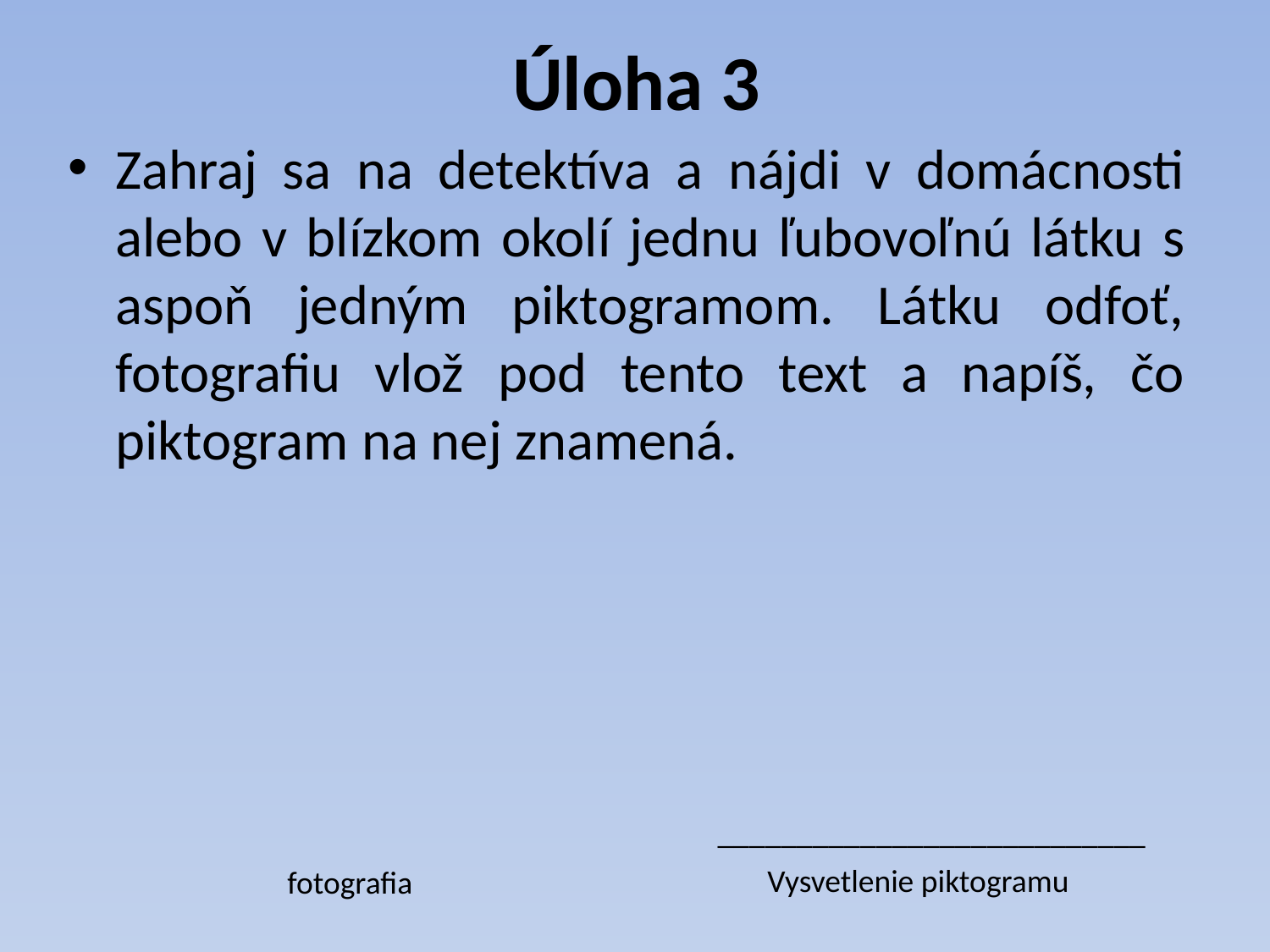

# Úloha 3
Zahraj sa na detektíva a nájdi v domácnosti alebo v blízkom okolí jednu ľubovoľnú látku s aspoň jedným piktogramom. Látku odfoť, fotografiu vlož pod tento text a napíš, čo piktogram na nej znamená.
___________________________
Vysvetlenie piktogramu
fotografia